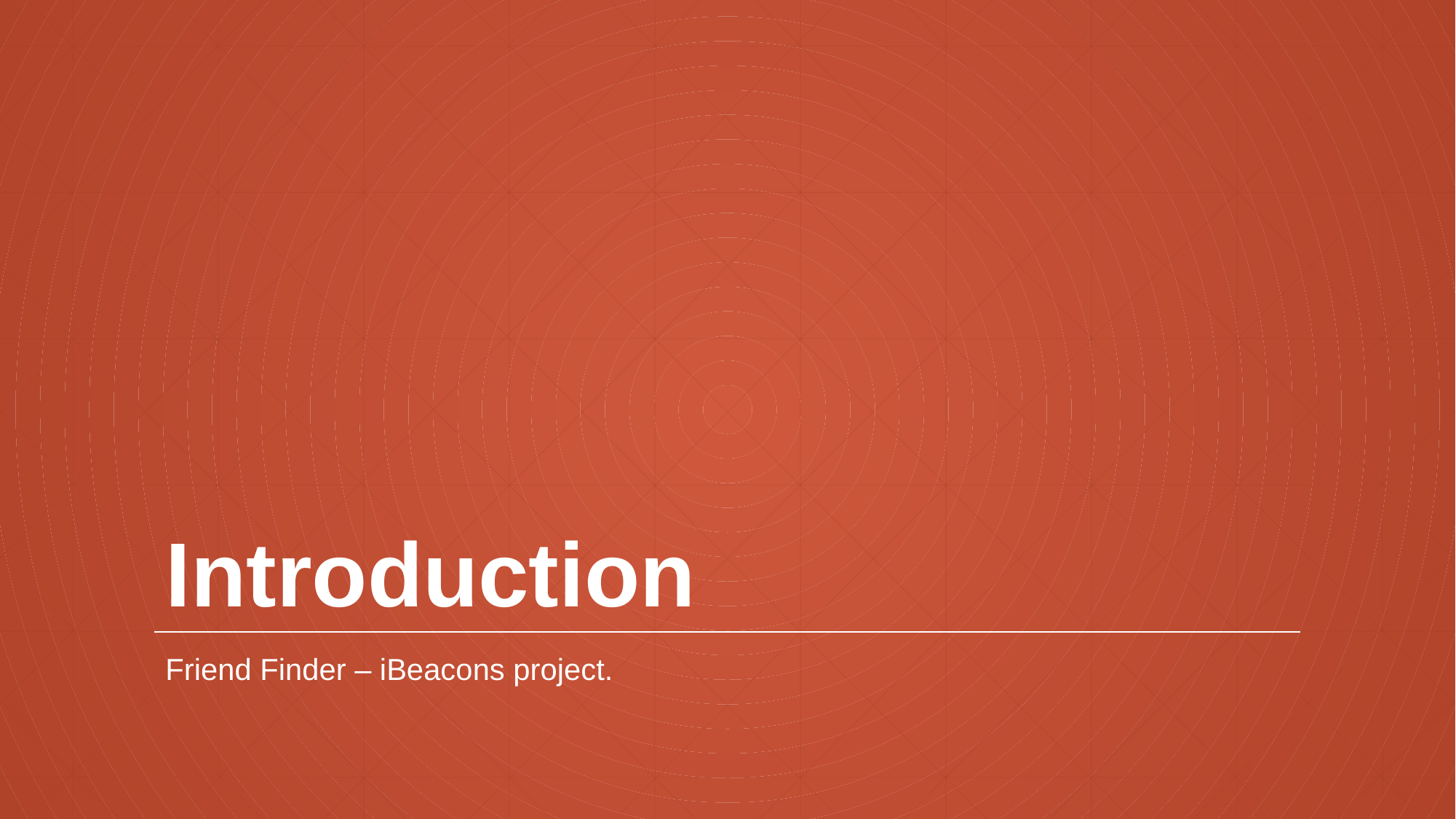

# Introduction
Friend Finder – iBeacons project.